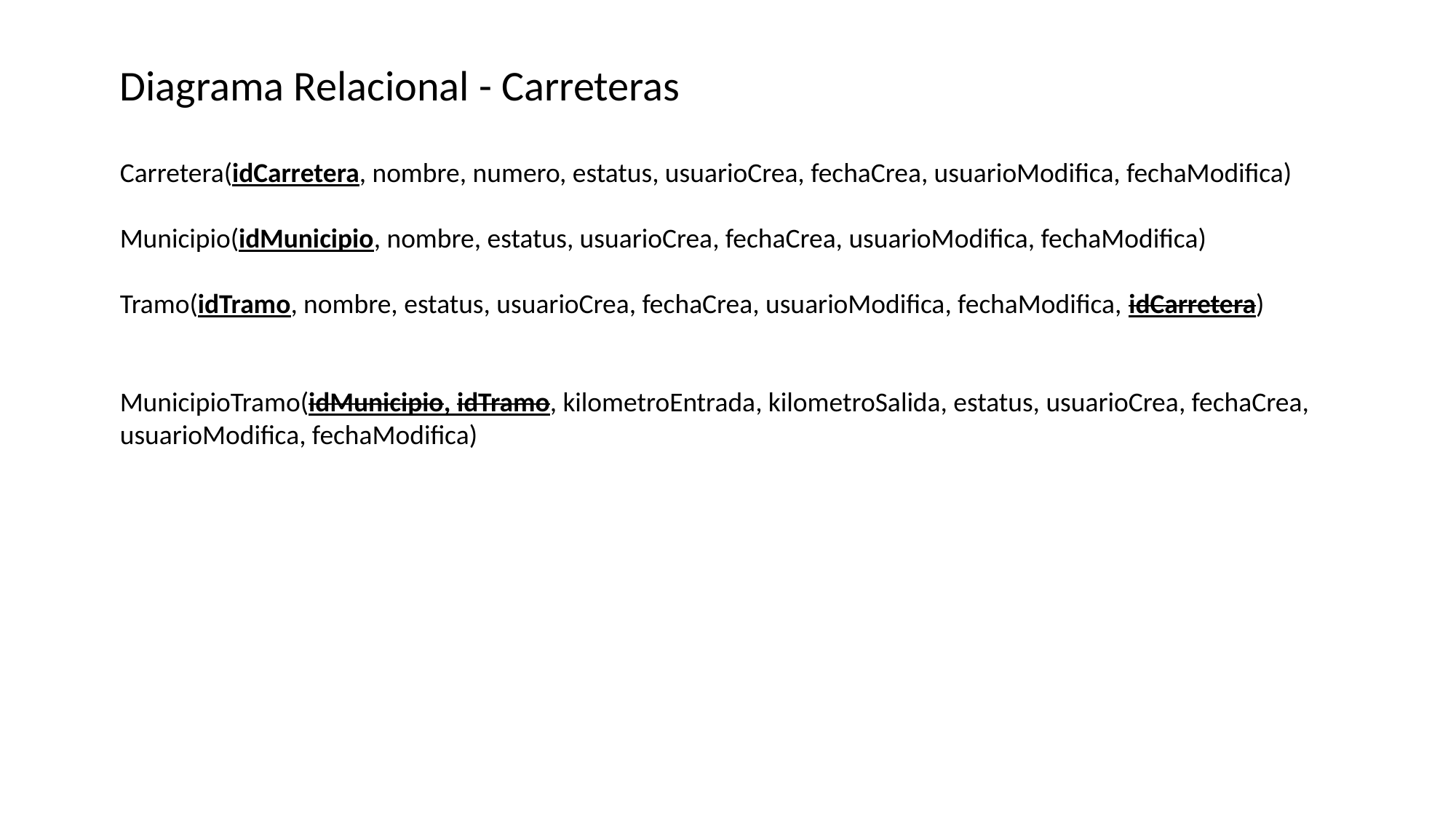

Diagrama Relacional - Carreteras
Carretera(idCarretera, nombre, numero, estatus, usuarioCrea, fechaCrea, usuarioModifica, fechaModifica)

Municipio(idMunicipio, nombre, estatus, usuarioCrea, fechaCrea, usuarioModifica, fechaModifica)

Tramo(idTramo, nombre, estatus, usuarioCrea, fechaCrea, usuarioModifica, fechaModifica, idCarretera)

MunicipioTramo(idMunicipio, idTramo, kilometroEntrada, kilometroSalida, estatus, usuarioCrea, fechaCrea, usuarioModifica, fechaModifica)